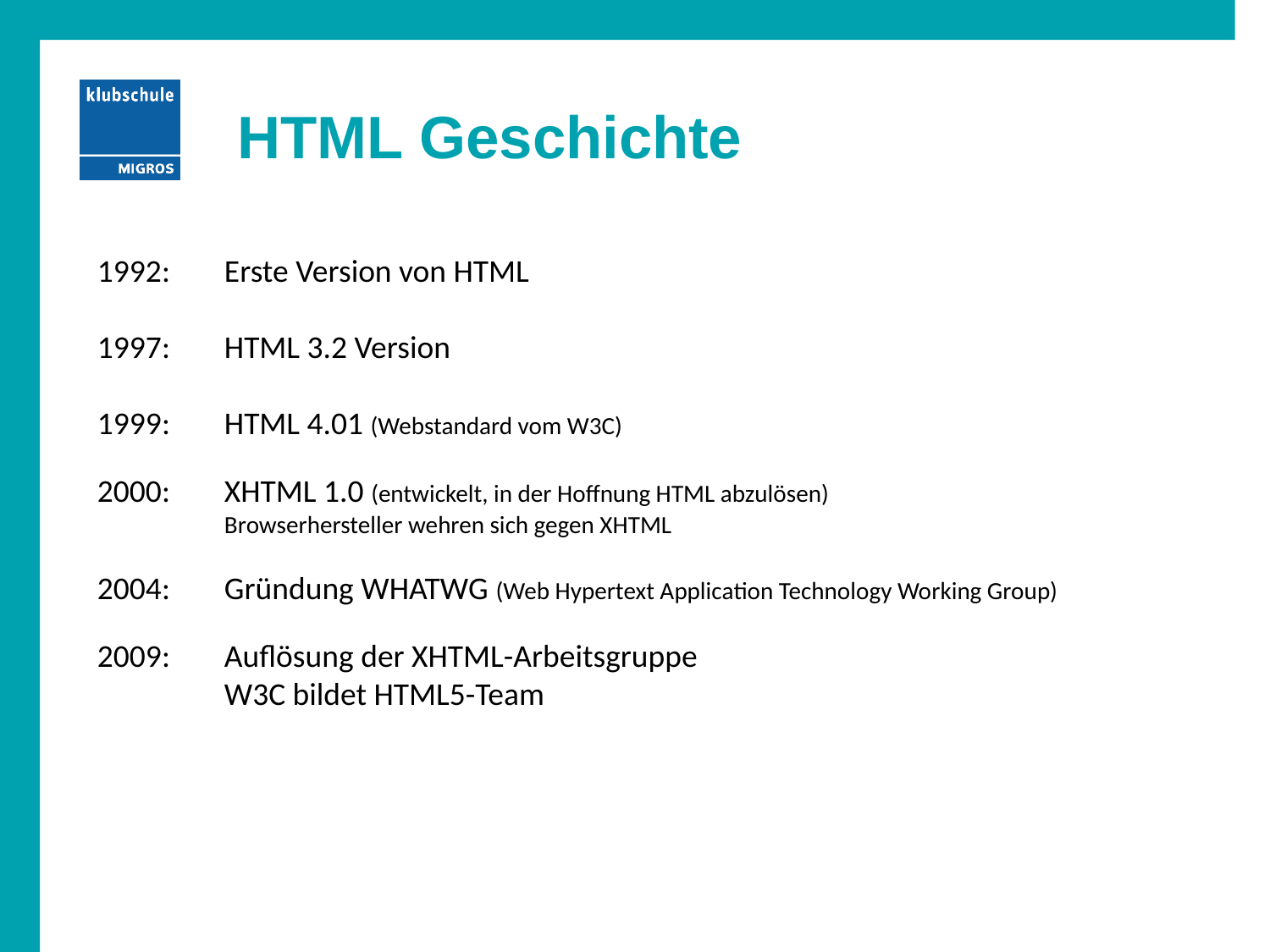

# HTML Geschichte

1992:	Erste Version von HTML

1997:	HTML 3.2 Version

1999:	HTML 4.01 (Webstandard vom W3C)

2000:	XHTML 1.0 (entwickelt, in der Hoffnung HTML abzulösen)
	Browserhersteller wehren sich gegen XHTML

2004:	Gründung WHATWG (Web Hypertext Application Technology Working Group)

2009:	Auflösung der XHTML-Arbeitsgruppe
	W3C bildet HTML5-Team